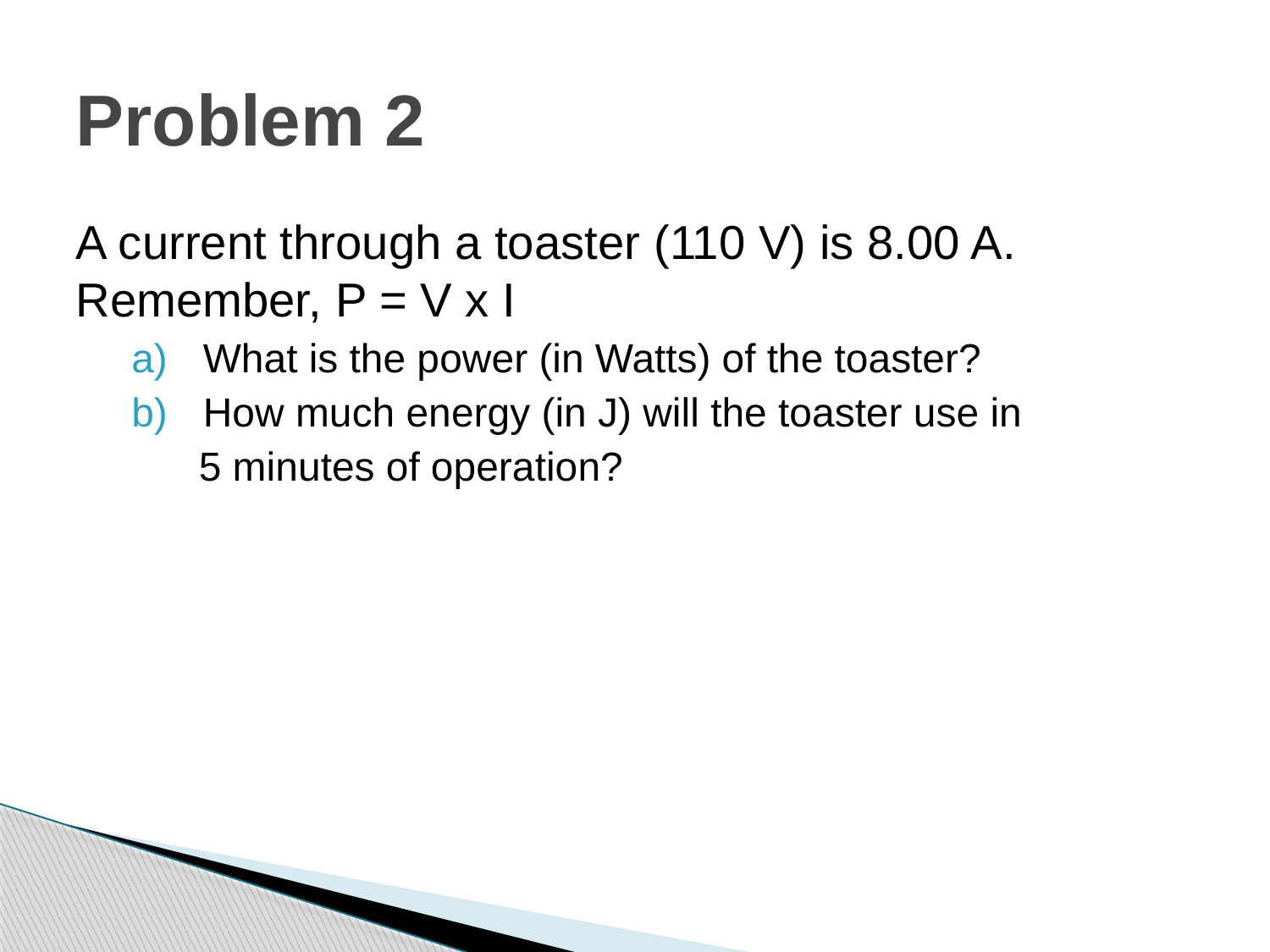

# Problem 2
A current through a toaster (110 V) is 8.00 A.  Remember, P = V x I
What is the power (in Watts) of the toaster?
How much energy (in J) will the toaster use in
      5 minutes of operation?